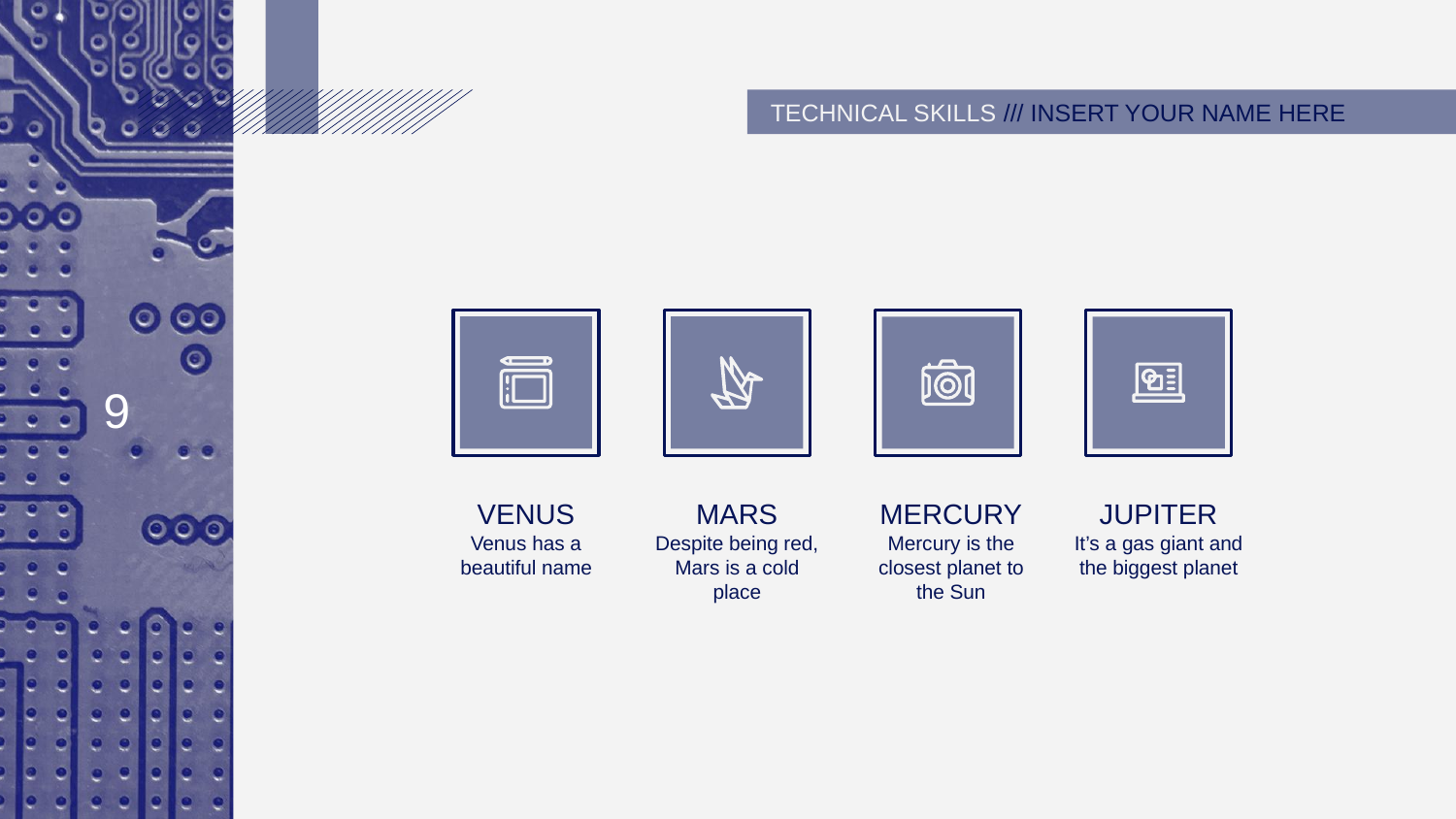

# TECHNICAL SKILLS /// INSERT YOUR NAME HERE

9
VENUS
Venus has a beautiful name
MARS
Despite being red, Mars is a cold place
JUPITER
It’s a gas giant and the biggest planet
MERCURY
Mercury is the closest planet to the Sun